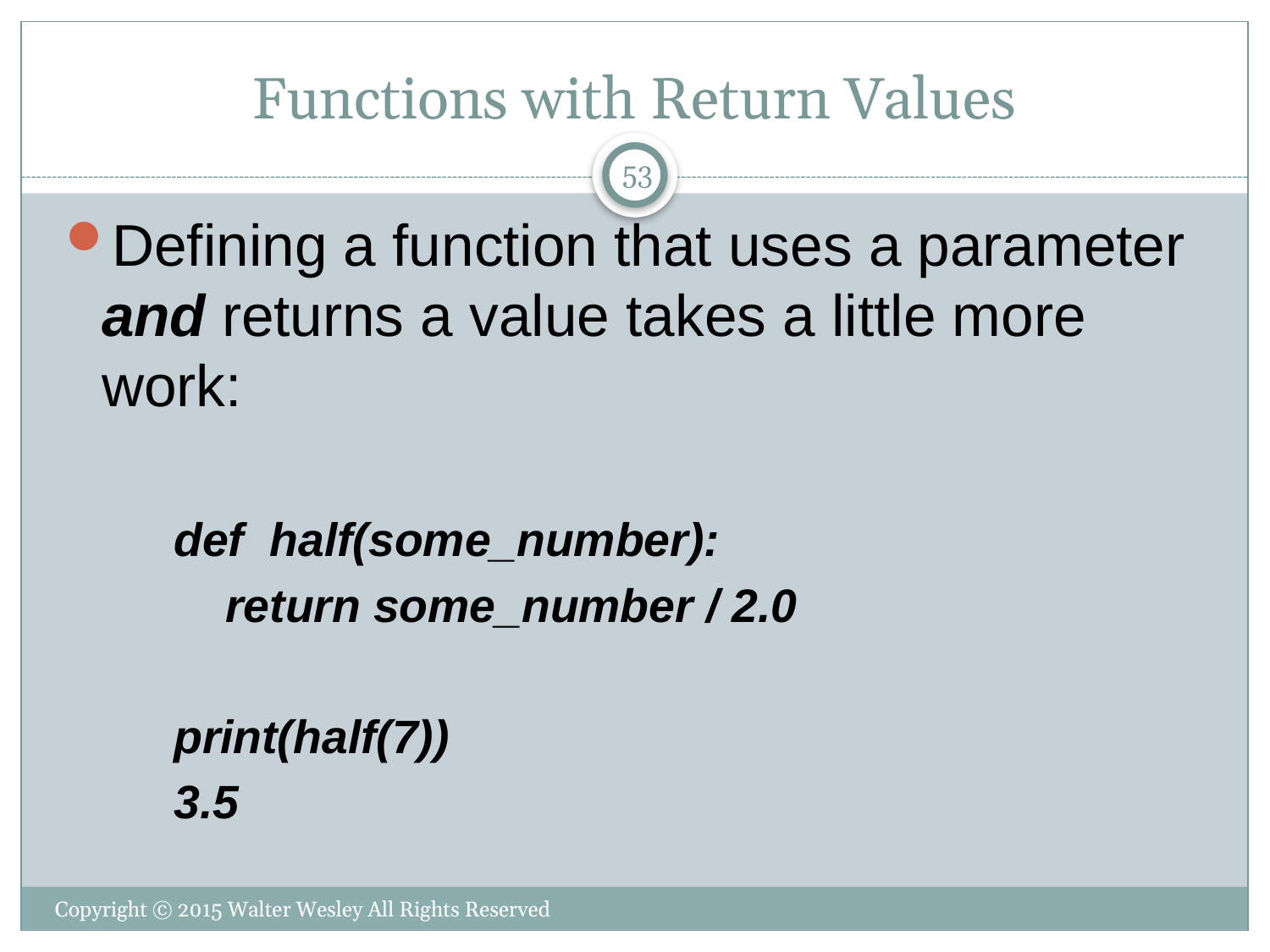

# Functions with Return Values
53
Defining a function that uses a parameter and returns a value takes a little more work:

def  half(some_number):
    return some_number / 2.0

print(half(7))
3.5

Copyright © 2015 Walter Wesley All Rights Reserved